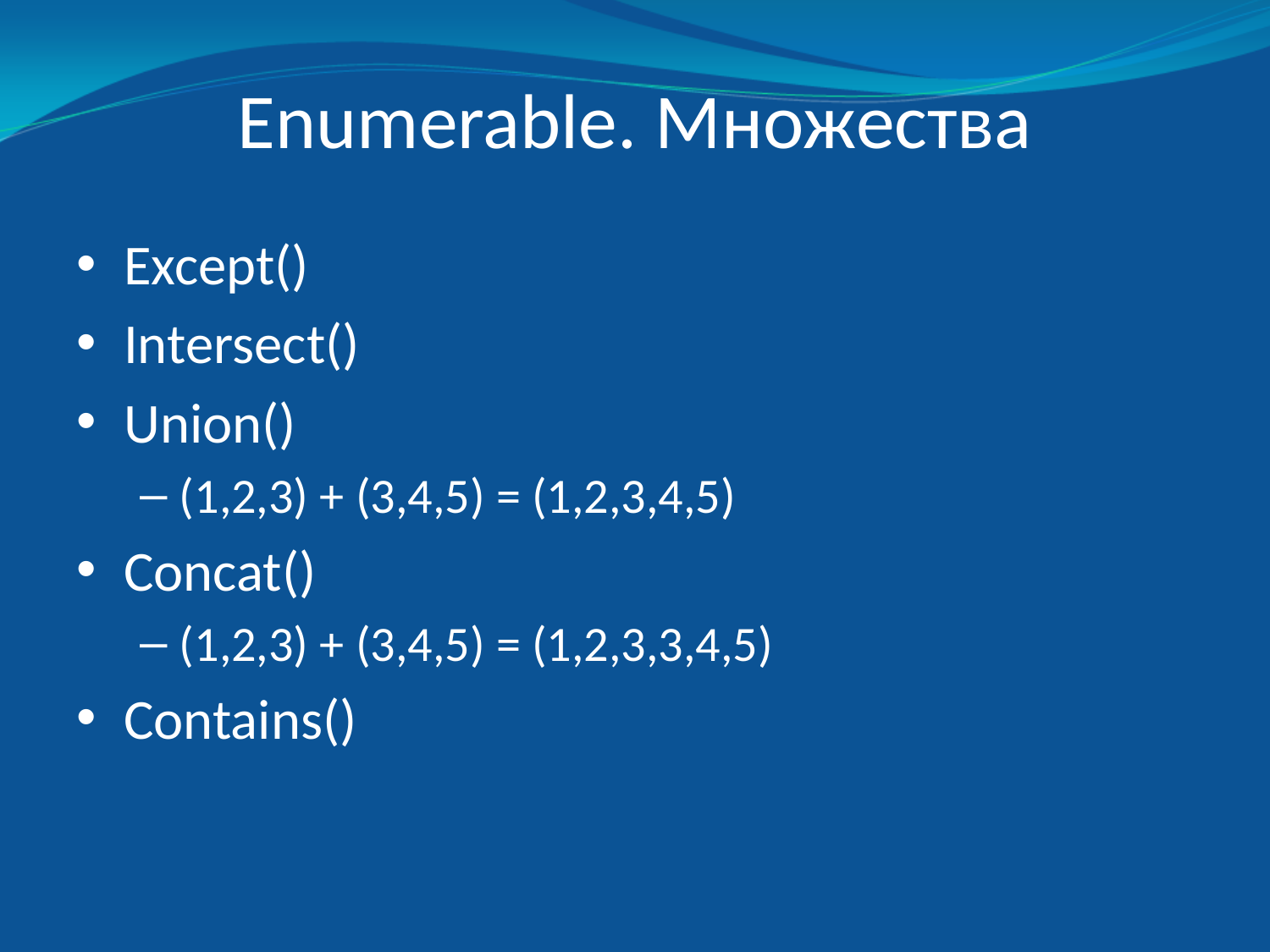

# Enumerable. Множества
Except()
Intersect()
Union()
(1,2,3) + (3,4,5) = (1,2,3,4,5)
Concat()
(1,2,3) + (3,4,5) = (1,2,3,3,4,5)
Contains()